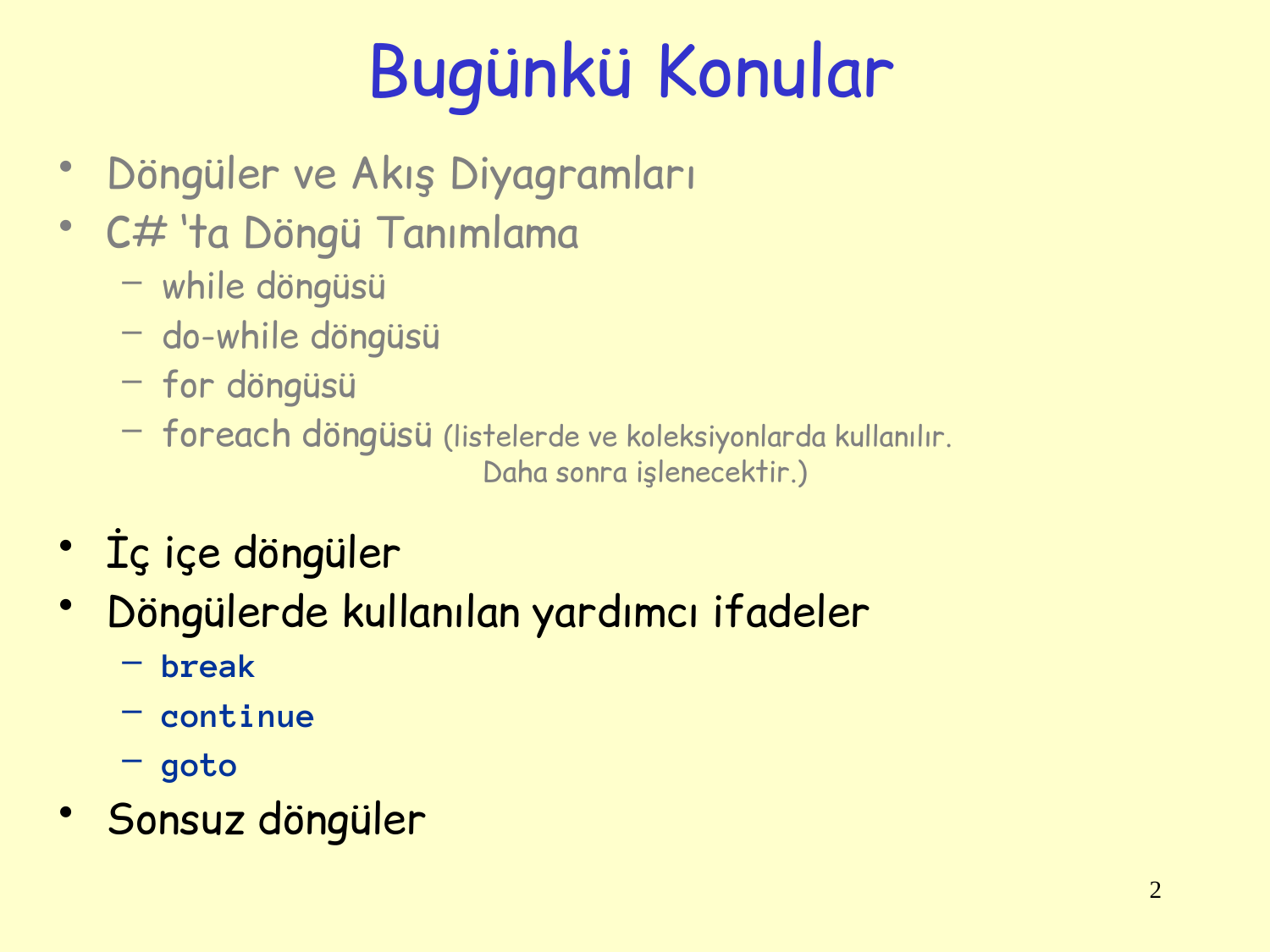

# Bugünkü Konular
Döngüler ve Akış Diyagramları
C# ‘ta Döngü Tanımlama
while döngüsü
do-while döngüsü
for döngüsü
foreach döngüsü (listelerde ve koleksiyonlarda kullanılır.
                                      Daha sonra işlenecektir.)

İç içe döngüler
Döngülerde kullanılan yardımcı ifadeler
break
continue
goto
Sonsuz döngüler
2